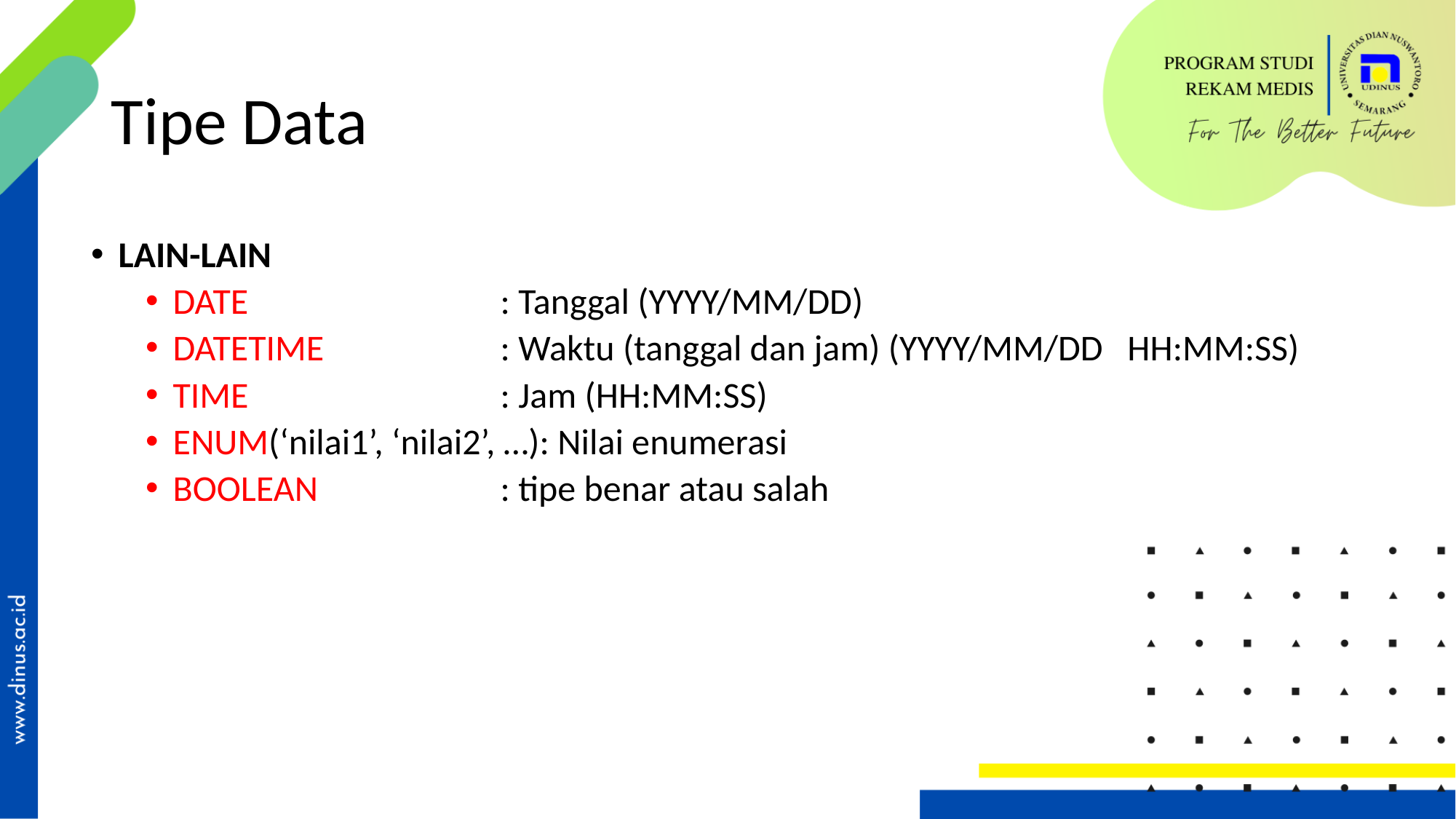

# Tipe Data
LAIN-LAIN
DATE			: Tanggal (YYYY/MM/DD)
DATETIME		: Waktu (tanggal dan jam) (YYYY/MM/DD   HH:MM:SS)
TIME 			: Jam (HH:MM:SS)
ENUM(‘nilai1’, ‘nilai2’, …): Nilai enumerasi
BOOLEAN		: tipe benar atau salah